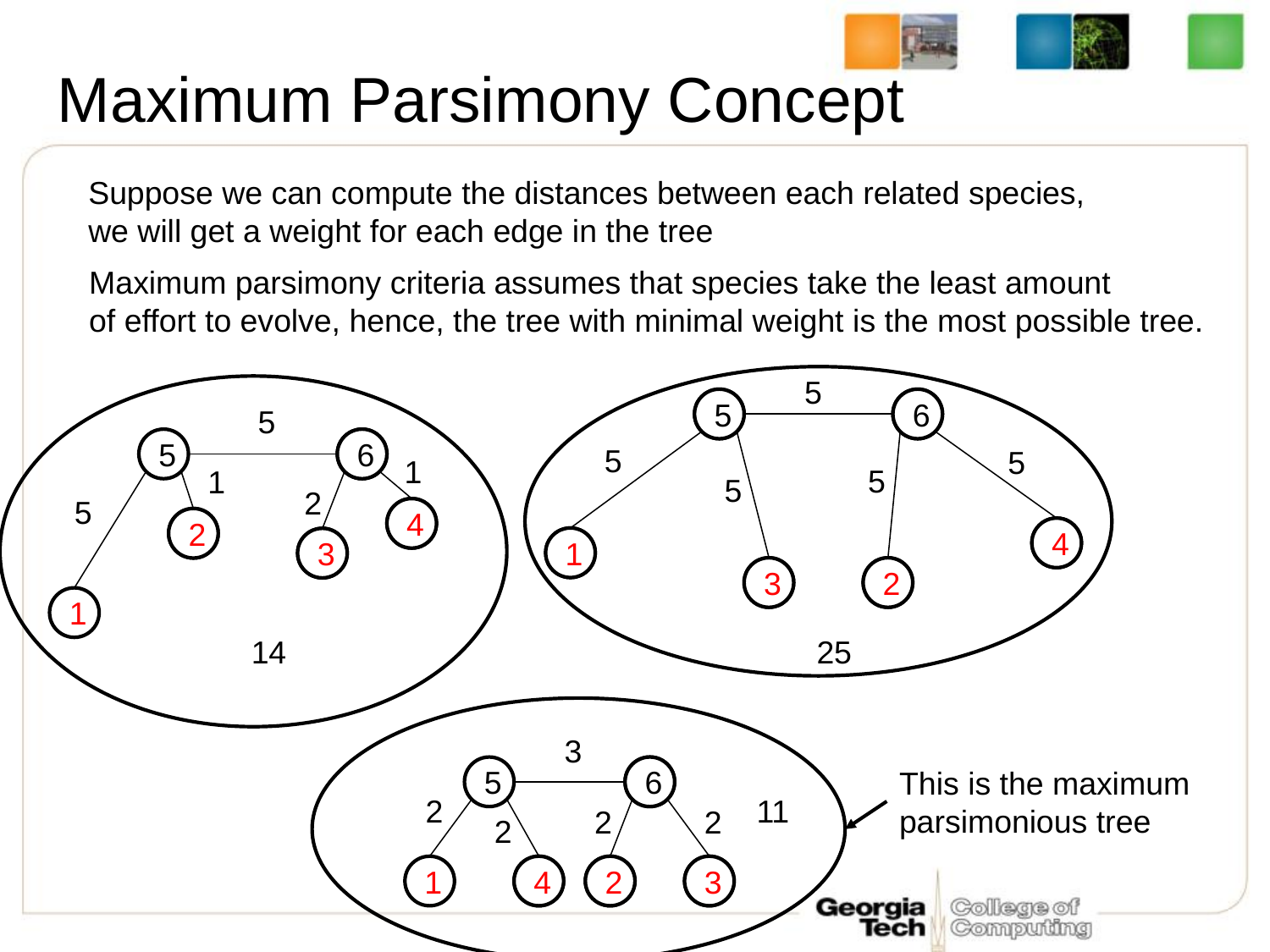

# Maximum Parsimony Concept
Suppose we can compute the distances between each related species,
we will get a weight for each edge in the tree
Maximum parsimony criteria assumes that species take the least amount
of effort to evolve, hence, the tree with minimal weight is the most possible tree.
5

5

6
5
5

6
5
5
1
5
1
5
2
5

4

2

4

1

3

3

2
1
14
25

3
5

6
This is the maximum
parsimonious tree
2
11
2
2
2
1

4

2

3